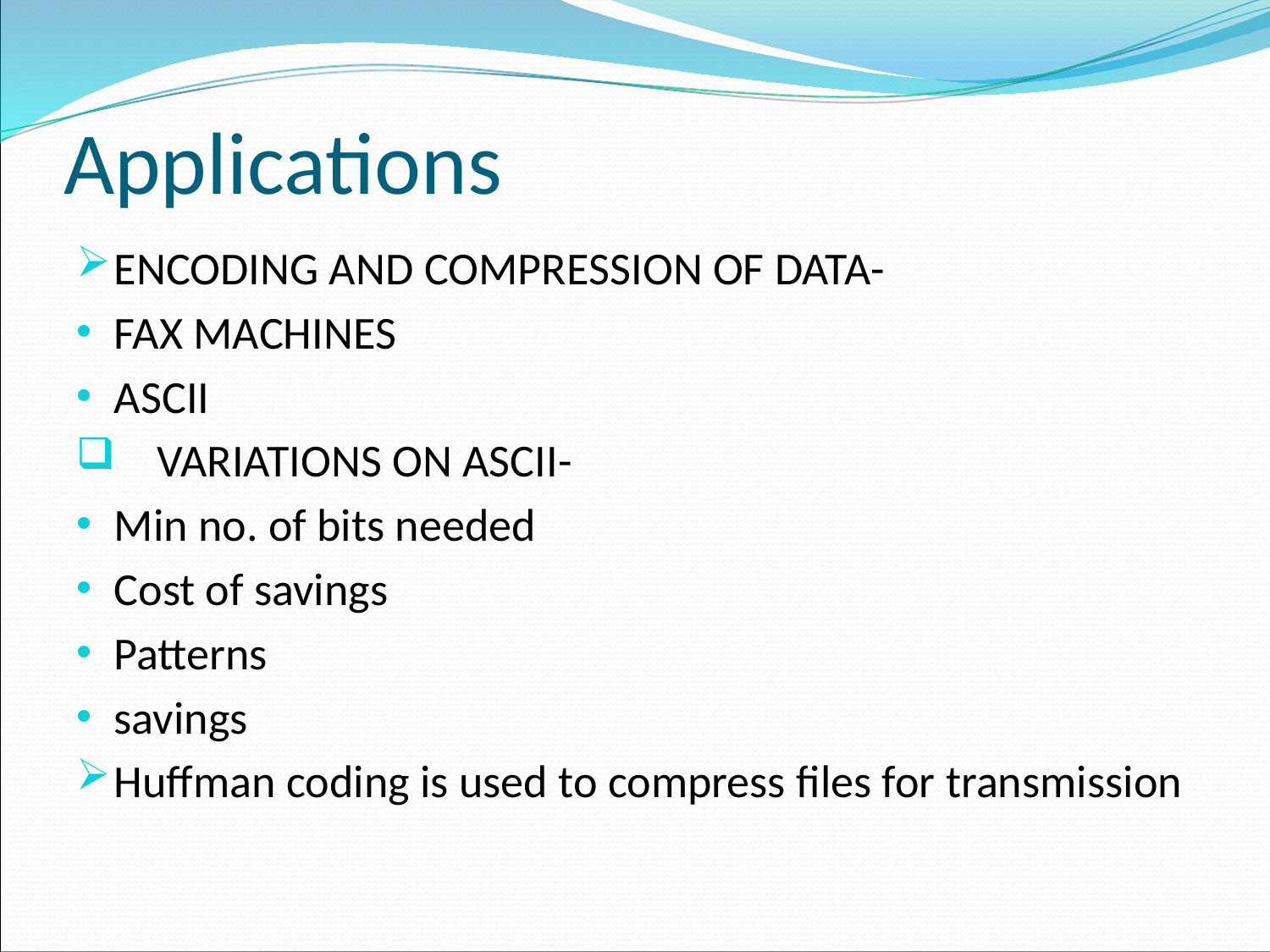

# Applications
ENCODING AND COMPRESSION OF DATA-
FAX MACHINES
ASCII
    VARIATIONS ON ASCII-
Min no. of bits needed
Cost of savings
Patterns
savings
Huffman coding is used to compress files for transmission